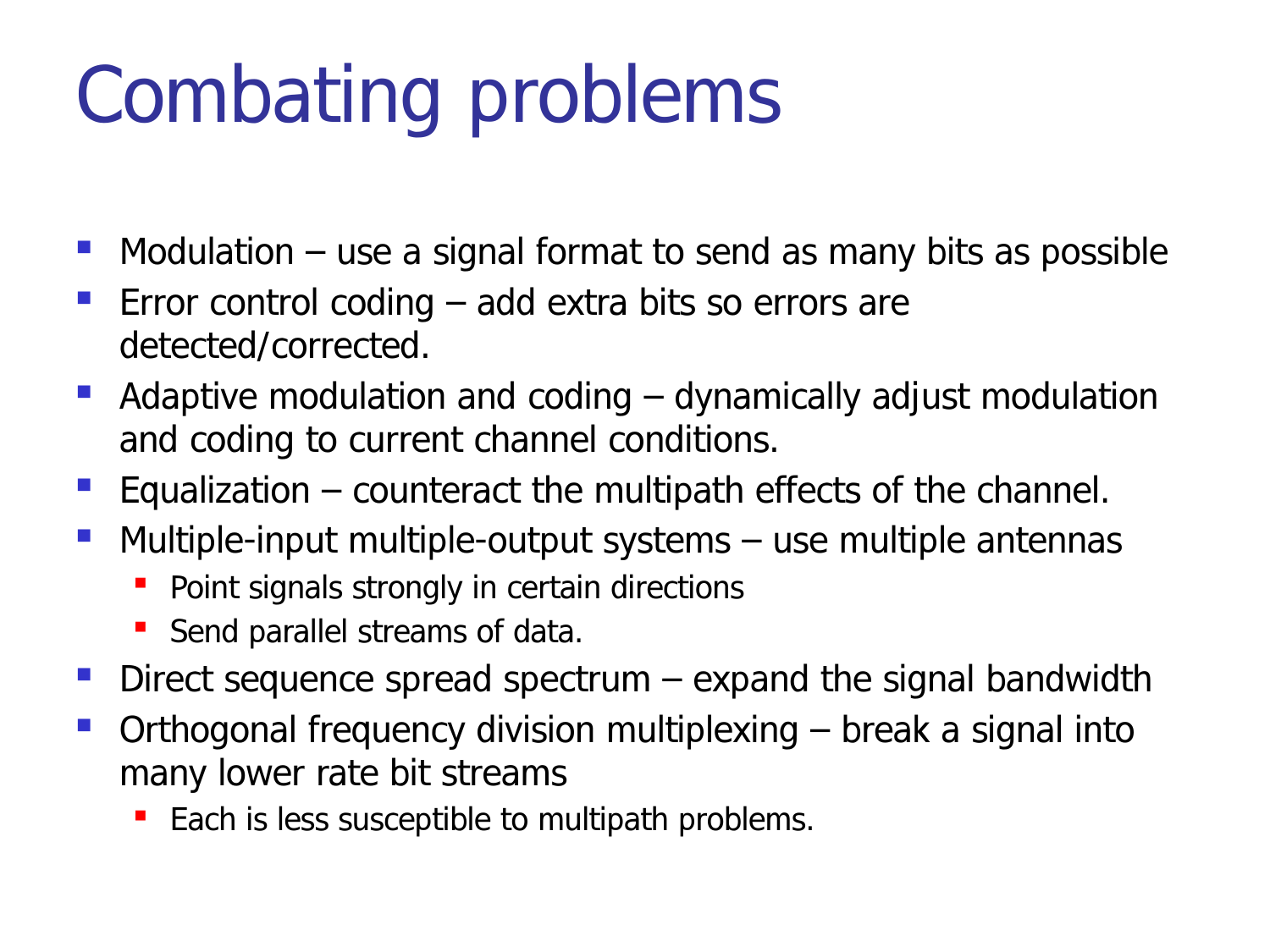

# Combating problems
Modulation – use a signal format to send as many bits as possible
Error control coding – add extra bits so errors are detected/corrected.
Adaptive modulation and coding – dynamically adjust modulation and coding to current channel conditions.
Equalization – counteract the multipath effects of the channel.
Multiple-input multiple-output systems – use multiple antennas
Point signals strongly in certain directions
Send parallel streams of data.
Direct sequence spread spectrum – expand the signal bandwidth
Orthogonal frequency division multiplexing – break a signal into many lower rate bit streams
Each is less susceptible to multipath problems.